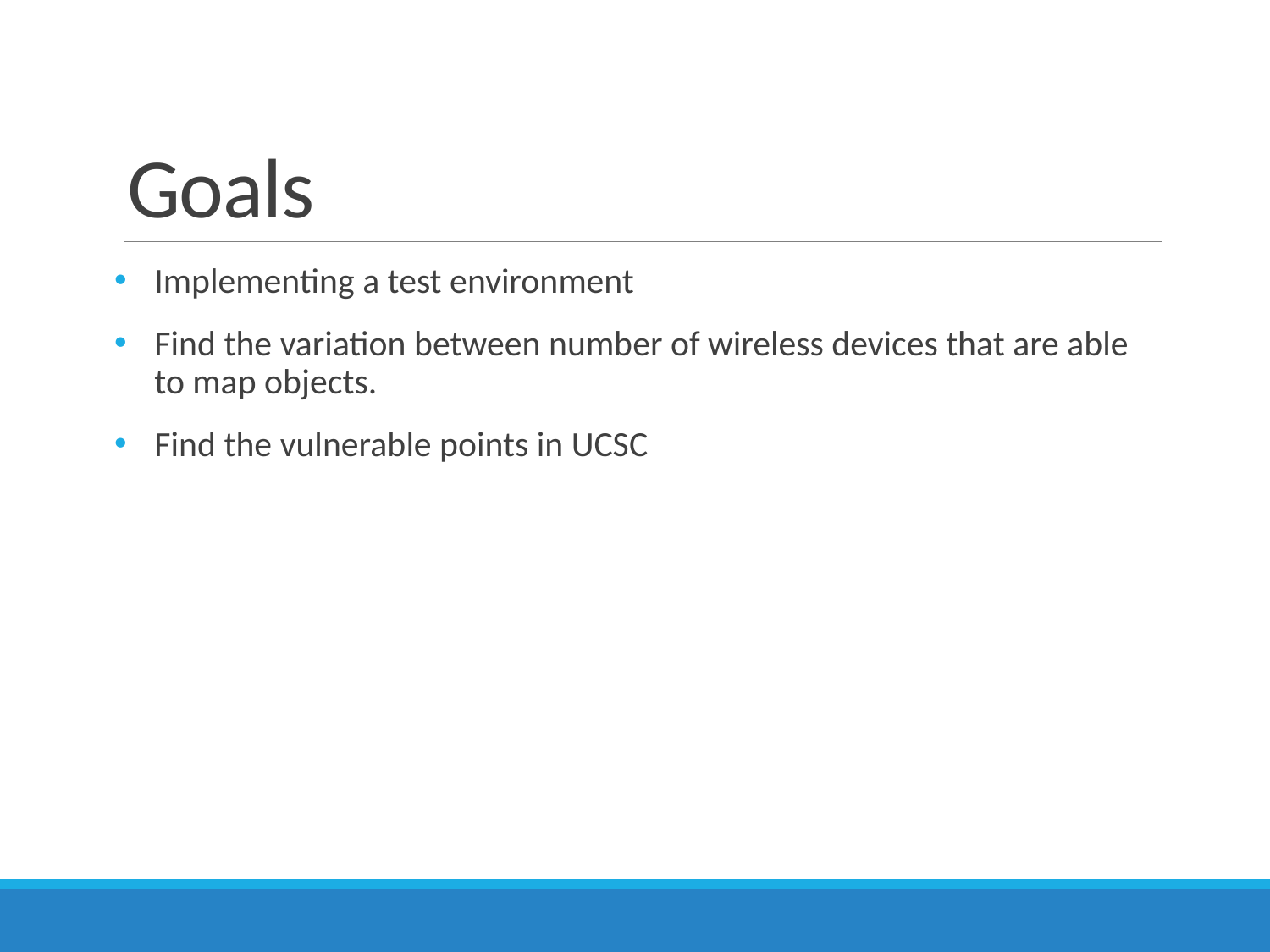

# Goals
Implementing a test environment
Find the variation between number of wireless devices that are able to map objects.
Find the vulnerable points in UCSC